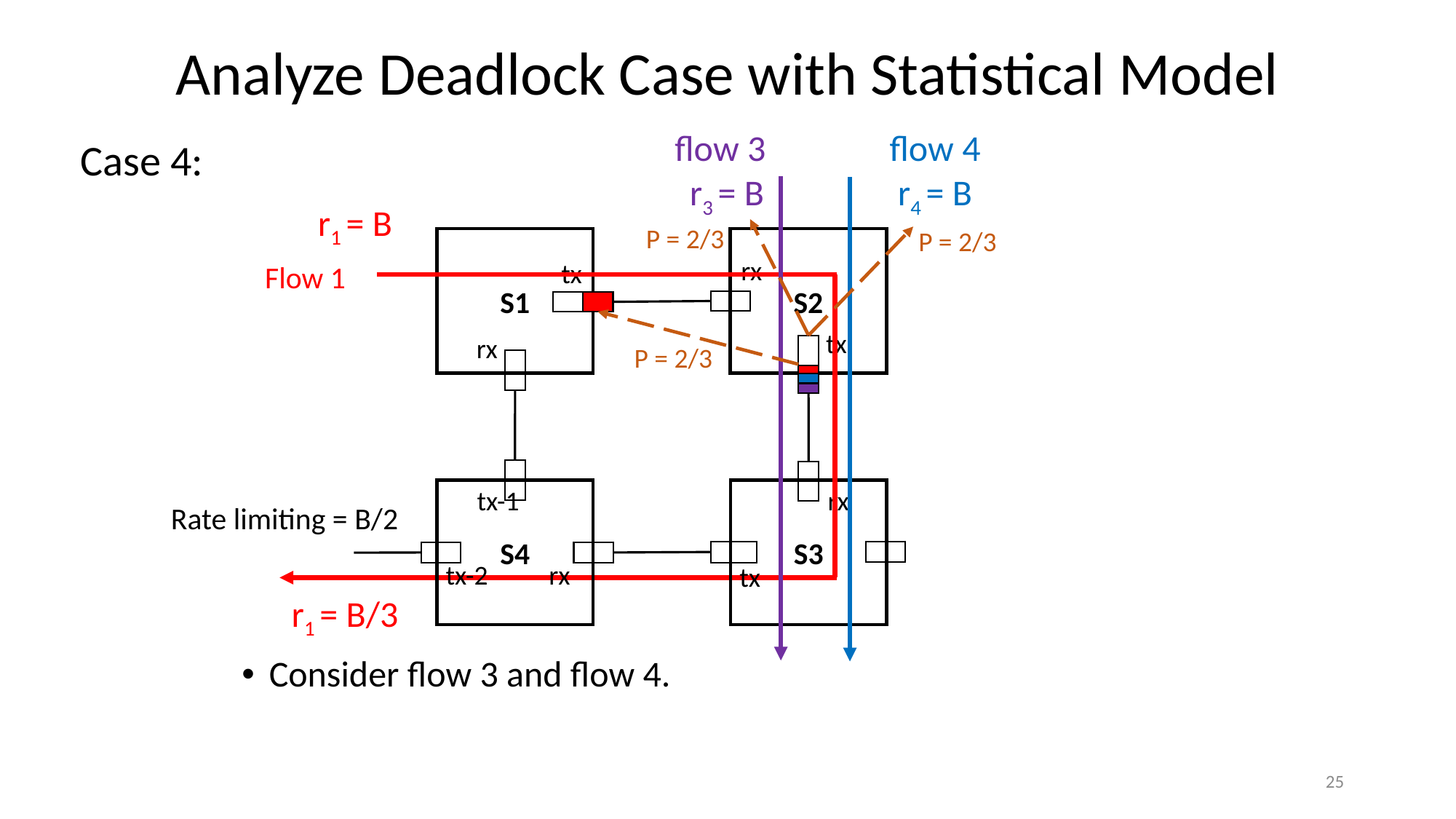

Analyze Deadlock Case with Statistical Model
flow 3
flow 4
Case 4:
r3 = B
r4 = B
r1 = B
P = 2/3
P = 2/3
S1
S2
rx
tx
Flow 1

tx
rx
P = 2/3

tx-1
rx
S4
S3
Rate limiting = B/2

tx-2
rx
tx
r1 = B/3
Consider flow 3 and flow 4.
25